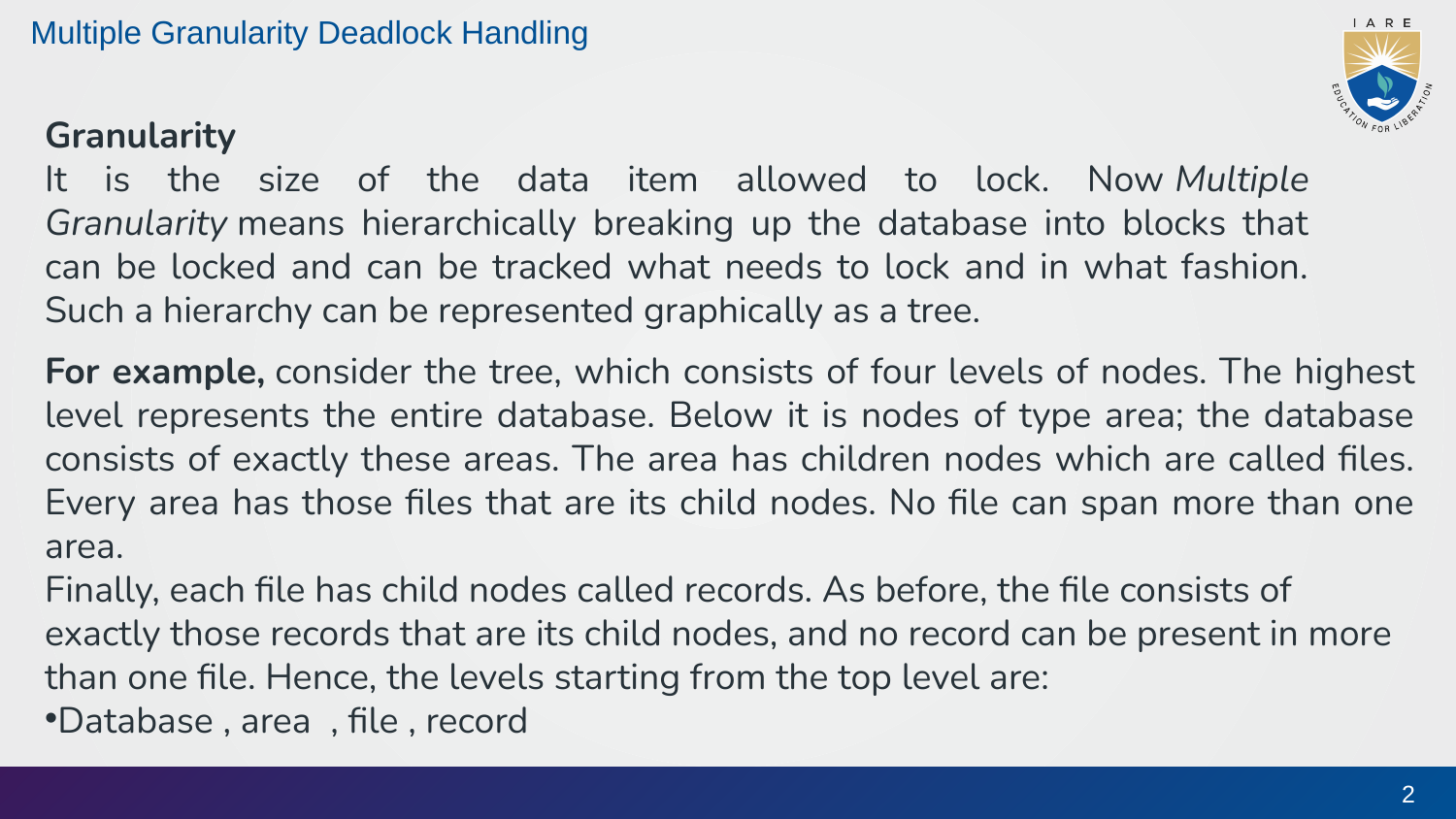

# Multiple Granularity Deadlock Handling
Granularity
It is the size of the data item allowed to lock. Now Multiple Granularity means hierarchically breaking up the database into blocks that can be locked and can be tracked what needs to lock and in what fashion. Such a hierarchy can be represented graphically as a tree.
For example, consider the tree, which consists of four levels of nodes. The highest level represents the entire database. Below it is nodes of type area; the database consists of exactly these areas. The area has children nodes which are called files. Every area has those files that are its child nodes. No file can span more than one area.
Finally, each file has child nodes called records. As before, the file consists of exactly those records that are its child nodes, and no record can be present in more than one file. Hence, the levels starting from the top level are:
Database , area  , file , record
2